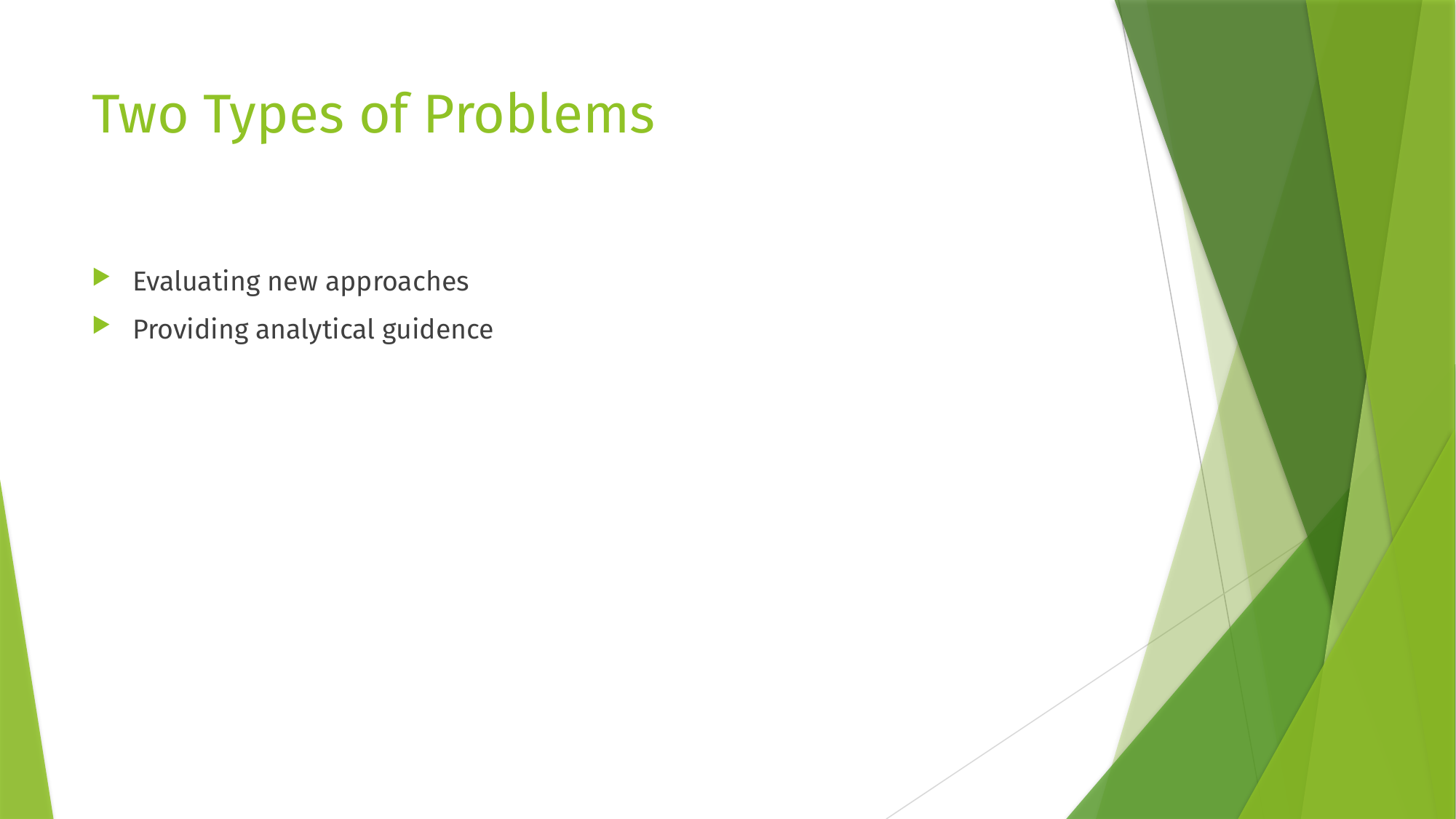

# Two Types of Problems
Evaluating new approaches
Providing analytical guidence